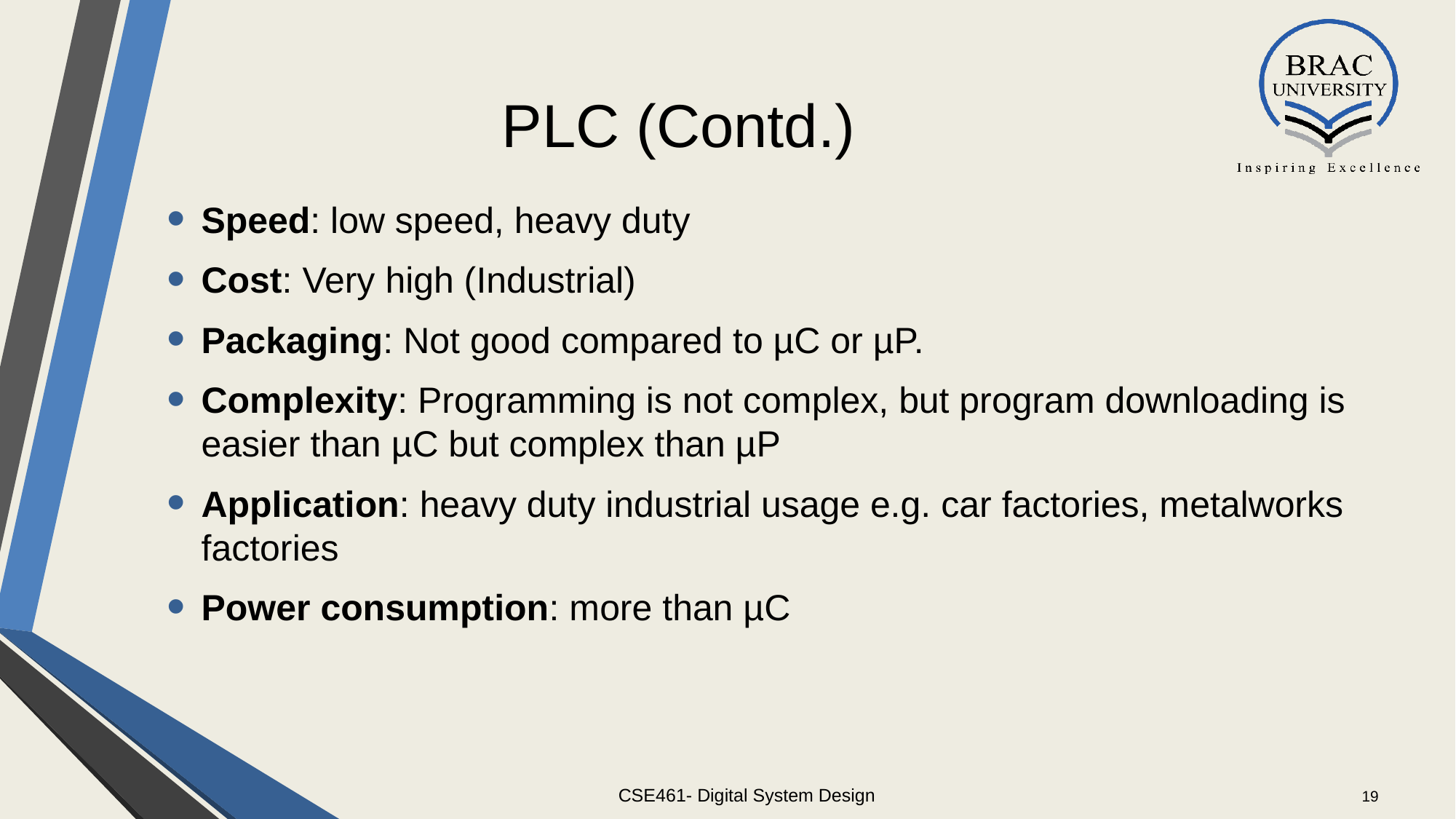

# PLC (Contd.)
Speed: low speed, heavy duty
Cost: Very high (Industrial)
Packaging: Not good compared to µC or µP.
Complexity: Programming is not complex, but program downloading is easier than µC but complex than µP
Application: heavy duty industrial usage e.g. car factories, metalworks factories
Power consumption: more than µC
CSE461- Digital System Design
19